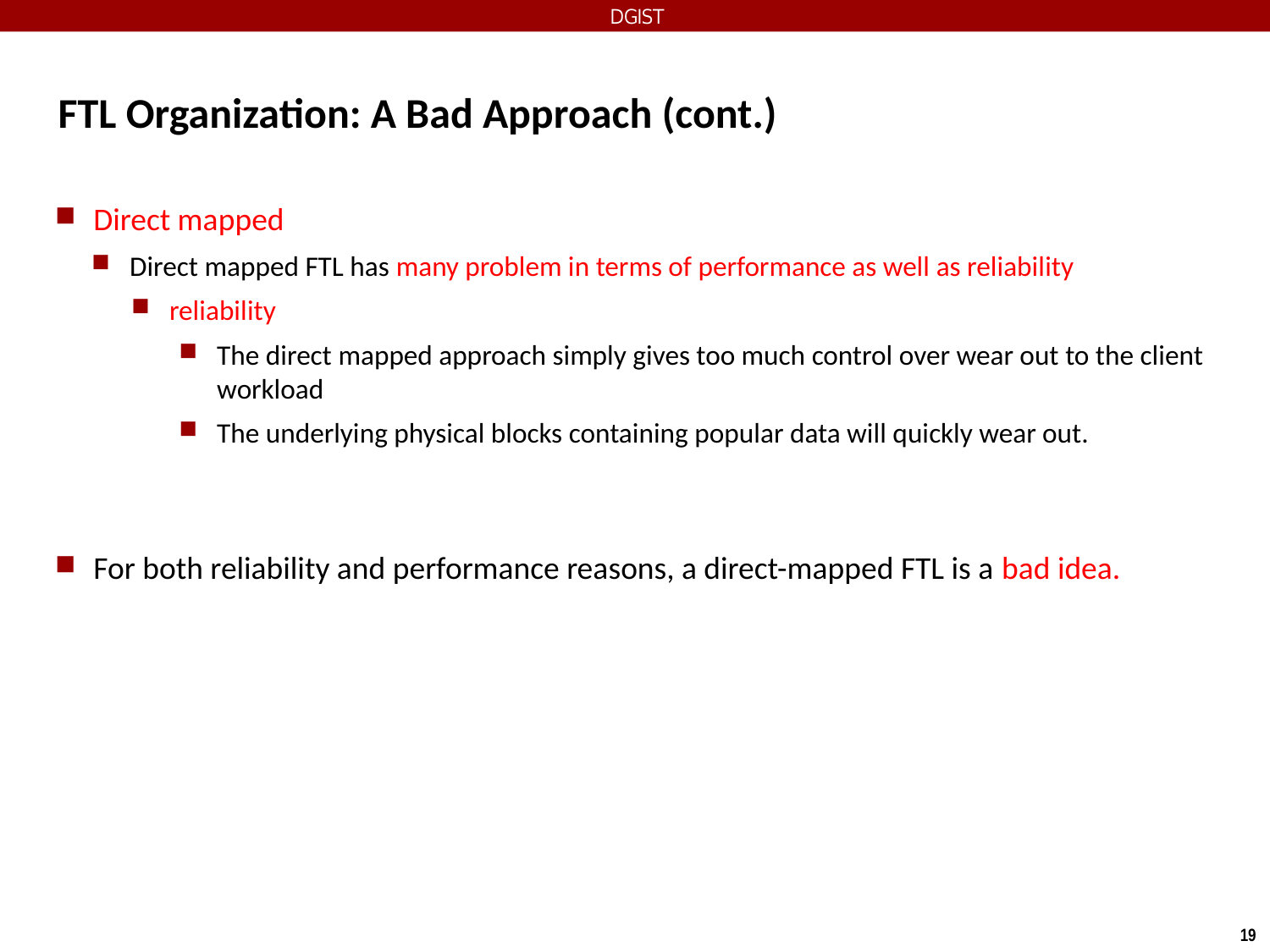

DGIST
# FTL Organization: A Bad Approach (cont.)
Direct mapped
Direct mapped FTL has many problem in terms of performance as well as reliability
reliability
The direct mapped approach simply gives too much control over wear out to the client workload
The underlying physical blocks containing popular data will quickly wear out.

For both reliability and performance reasons, a direct-mapped FTL is a bad idea.